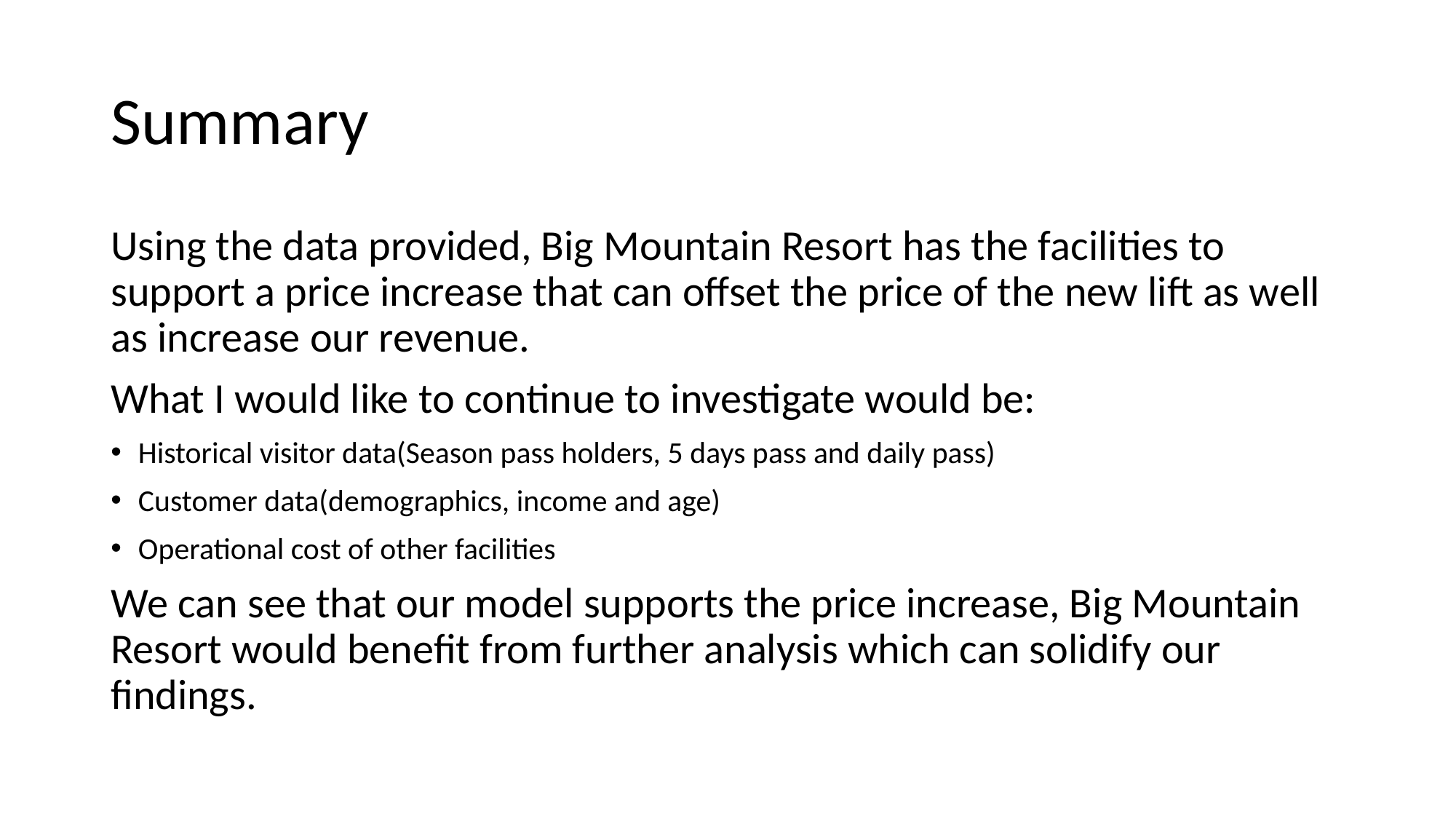

# Summary
Using the data provided, Big Mountain Resort has the facilities to support a price increase that can offset the price of the new lift as well as increase our revenue.
What I would like to continue to investigate would be:
Historical visitor data(Season pass holders, 5 days pass and daily pass)
Customer data(demographics, income and age)
Operational cost of other facilities
We can see that our model supports the price increase, Big Mountain Resort would benefit from further analysis which can solidify our findings.